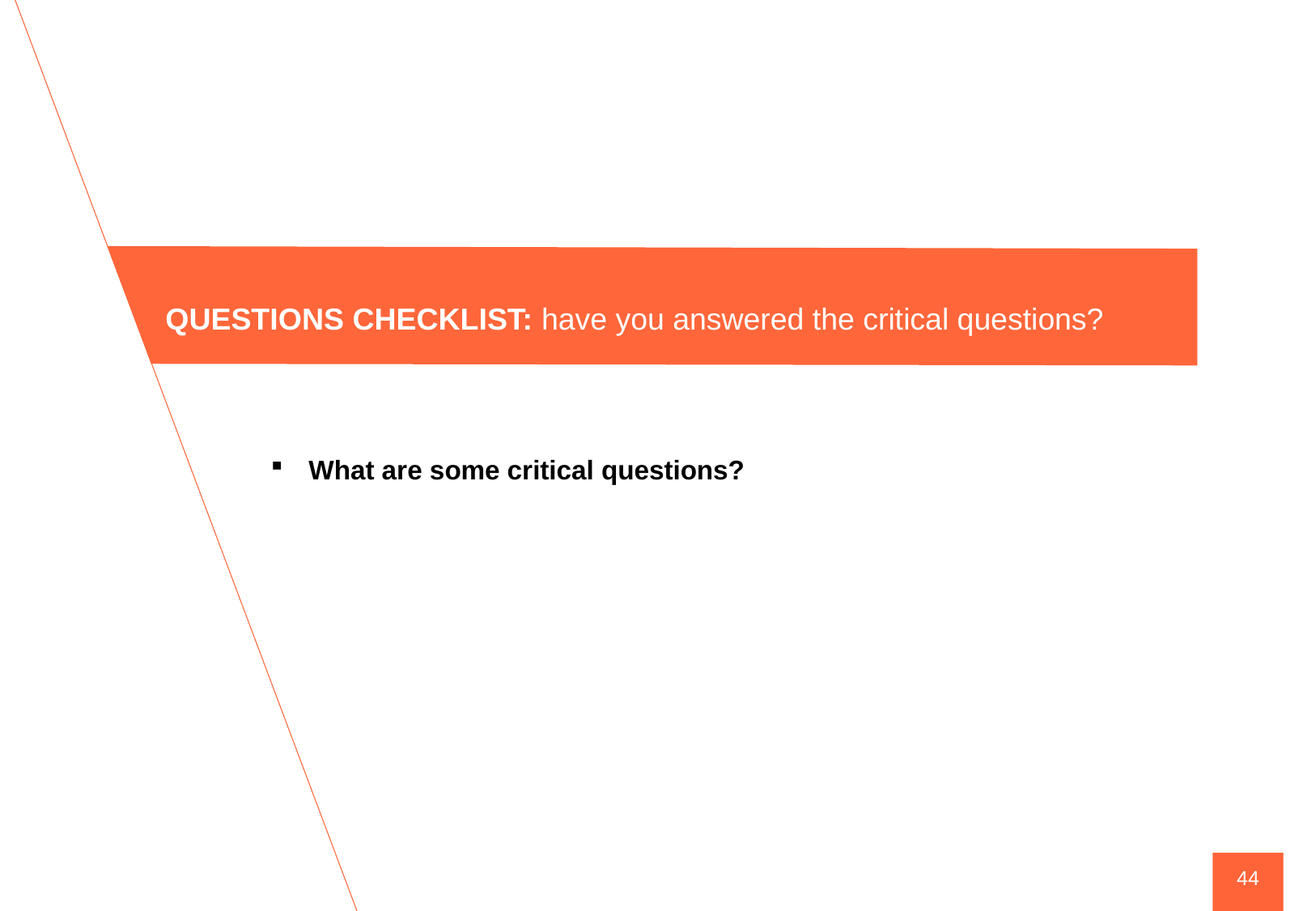

QUESTIONS CHECKLIST: have you answered the critical questions?

What are some critical questions?